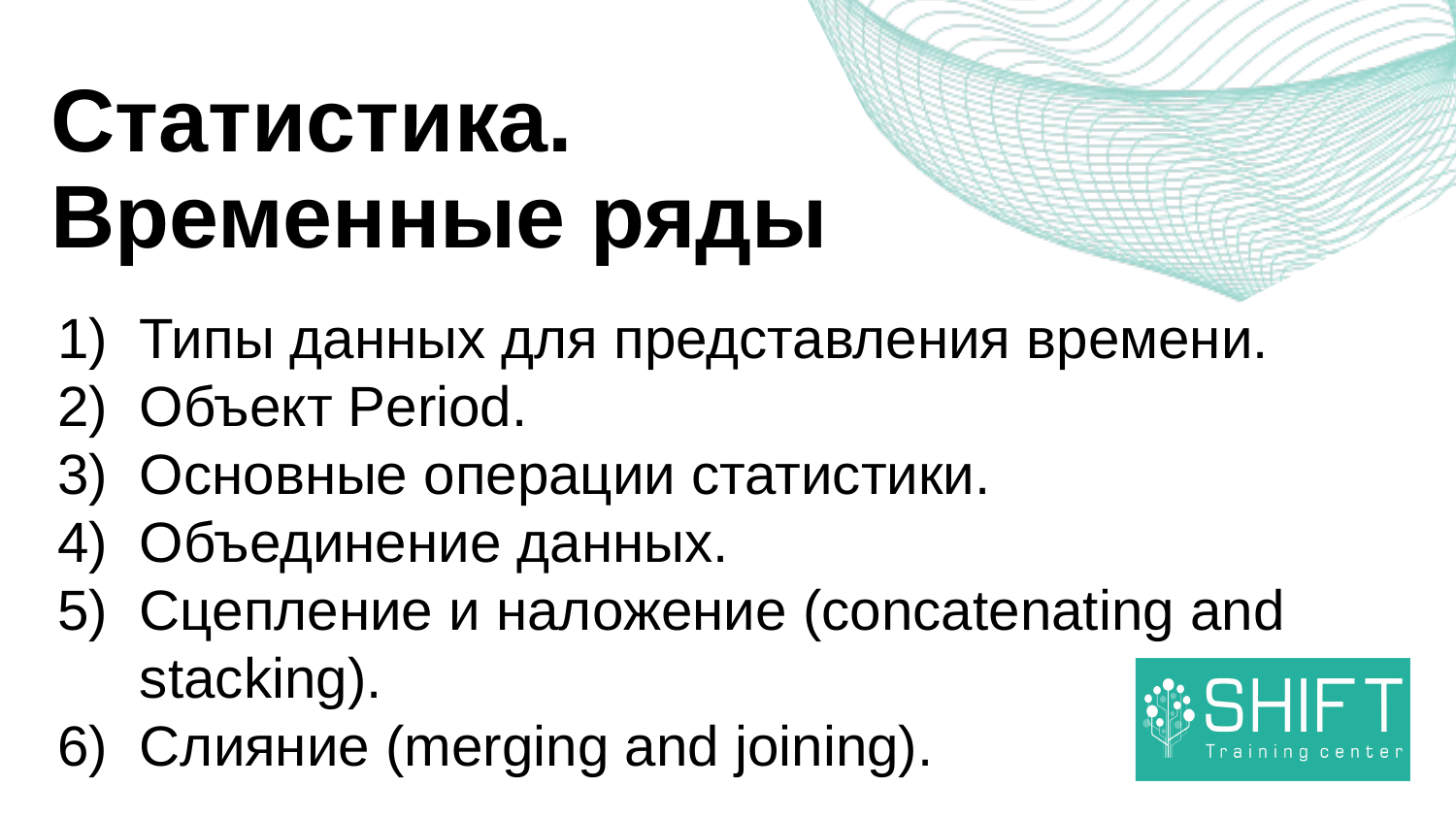

Статистика.
Временные ряды
Типы данных для представления времени.
Объект Period.
Основные операции статистики.
Объединение данных.
Сцепление и наложение (concatenating and stacking).
Слияние (merging and joining).